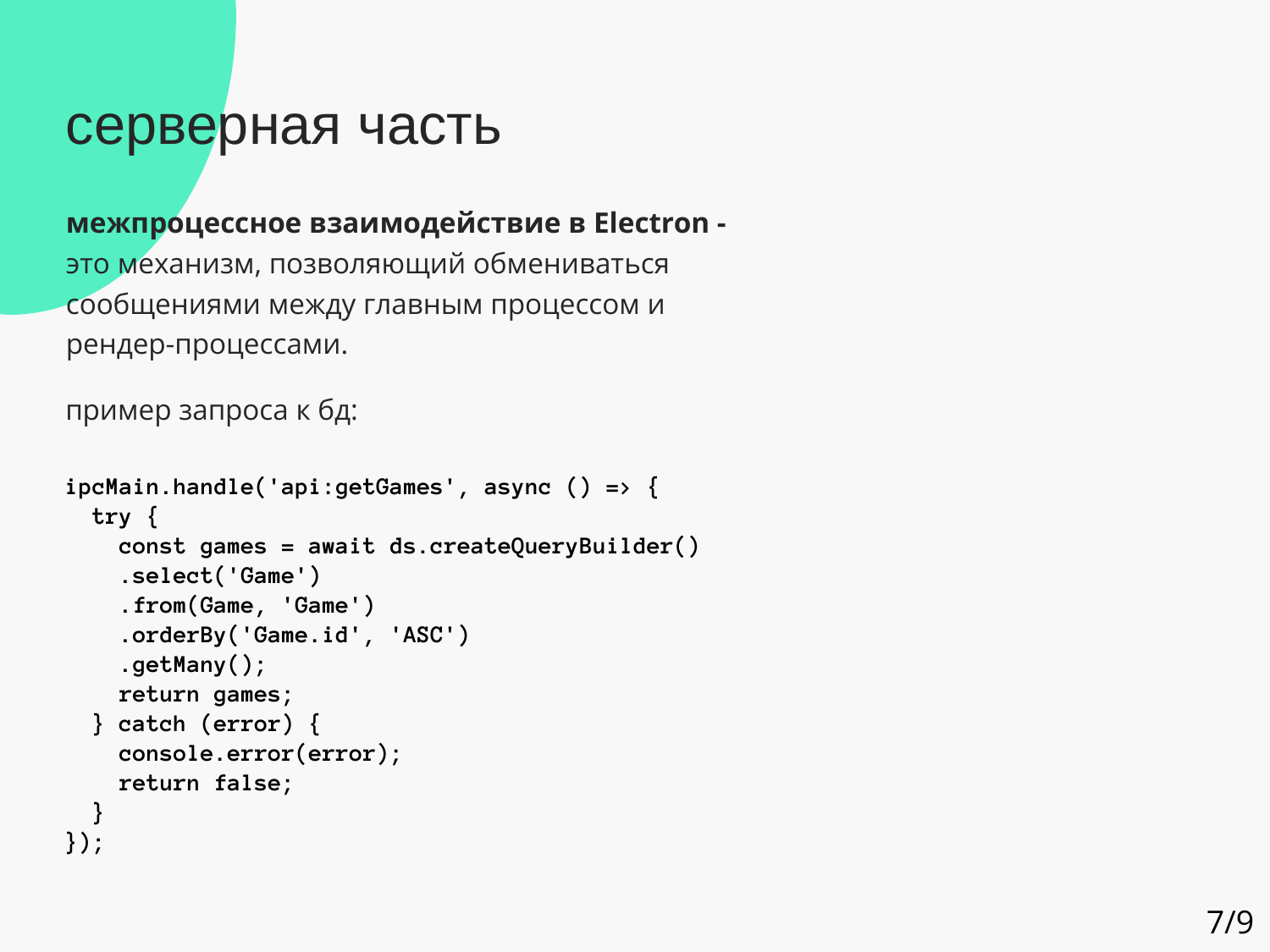

серверная часть
межпроцессное взаимодействие в Electron - это механизм, позволяющий обмениваться сообщениями между главным процессом и рендер-процессами.

пример запроса к бд:
ipcMain.handle('api:getGames', async () => {
  try {
    const games = await ds.createQueryBuilder()
    .select('Game')
    .from(Game, 'Game')
    .orderBy('Game.id', 'ASC')
    .getMany();
    return games;
  } catch (error) {
    console.error(error);
    return false;
  }
});

7/9